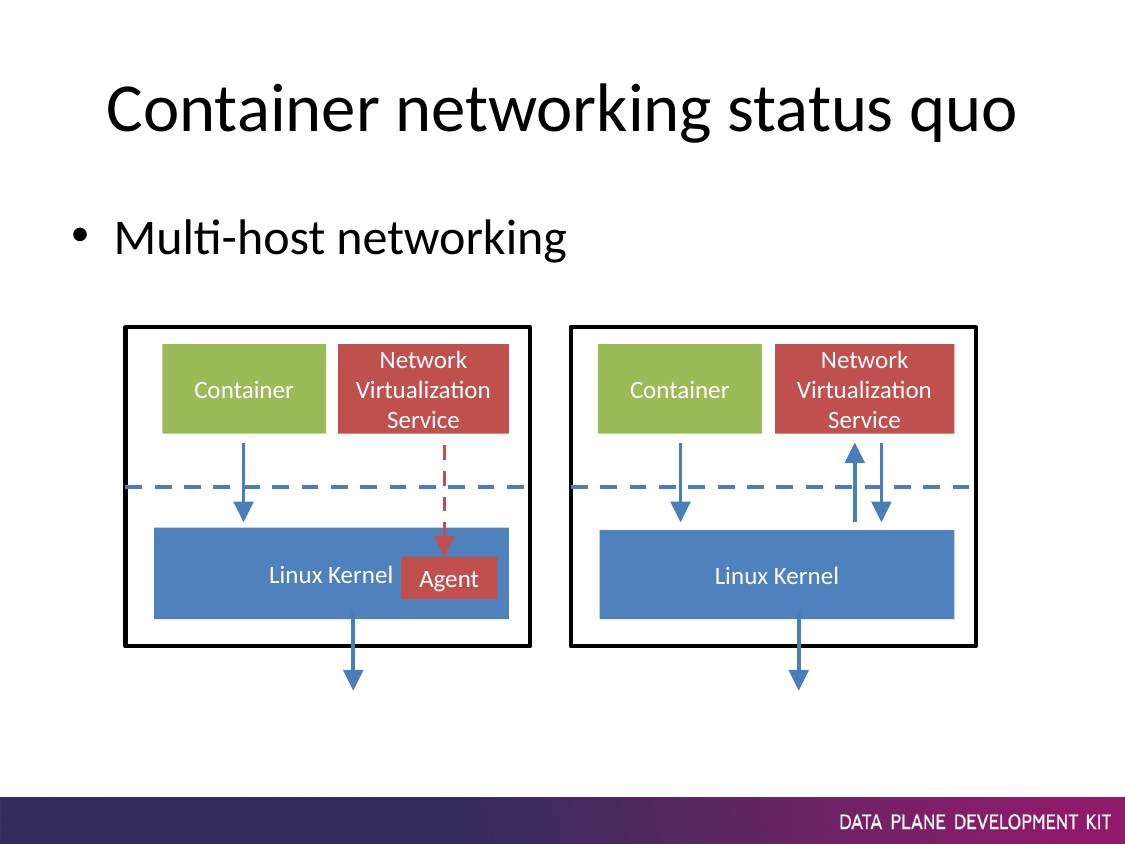

# Container networking status quo
Multi-host networking

Container
Network Virtualization
Service
Container
Network Virtualization
Service
Linux Kernel
Linux Kernel
Agent